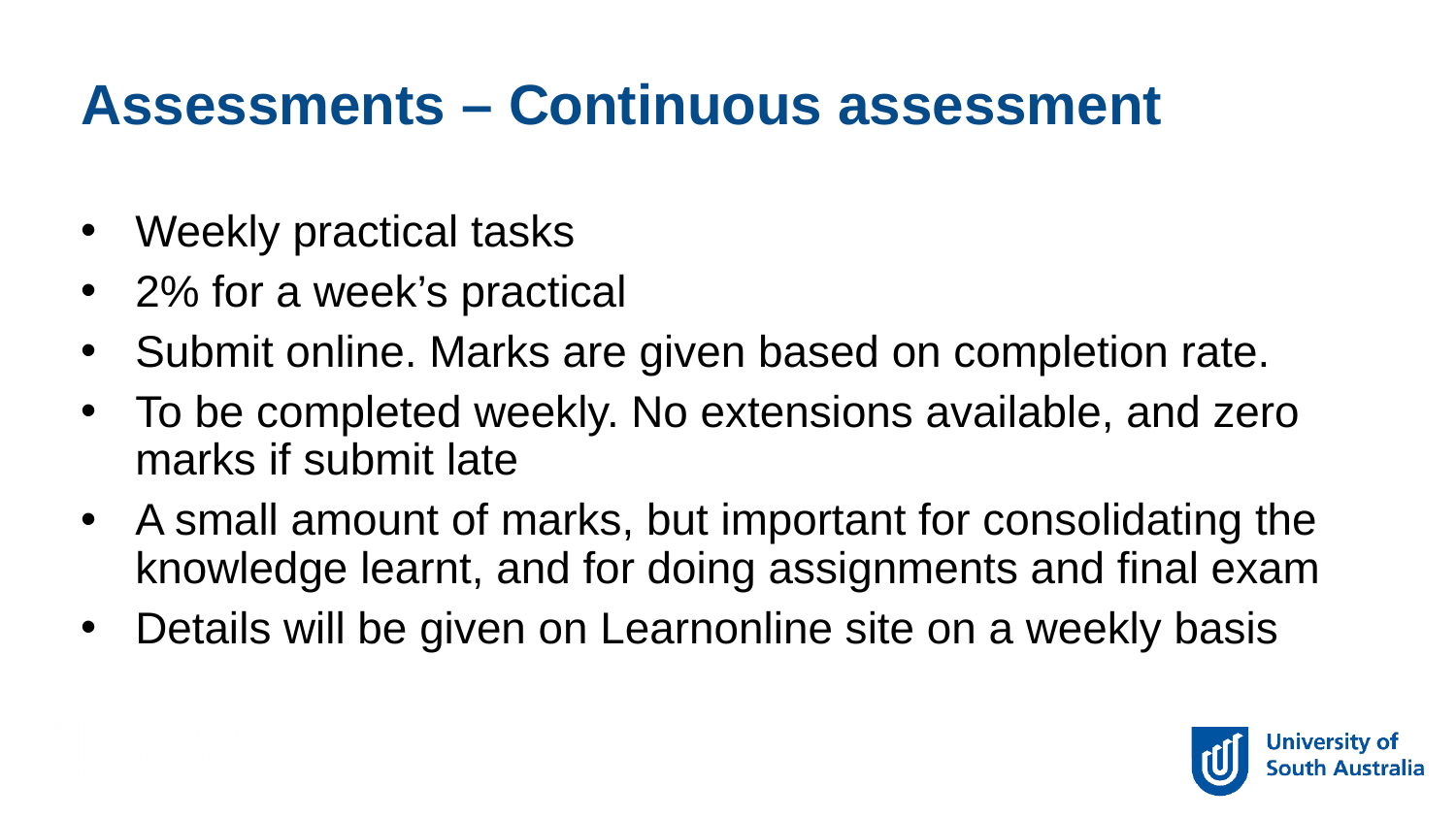

Assessments – Continuous assessment

Weekly practical tasks
2% for a week’s practical
Submit online. Marks are given based on completion rate.
To be completed weekly. No extensions available, and zero marks if submit late
A small amount of marks, but important for consolidating the knowledge learnt, and for doing assignments and final exam
Details will be given on Learnonline site on a weekly basis